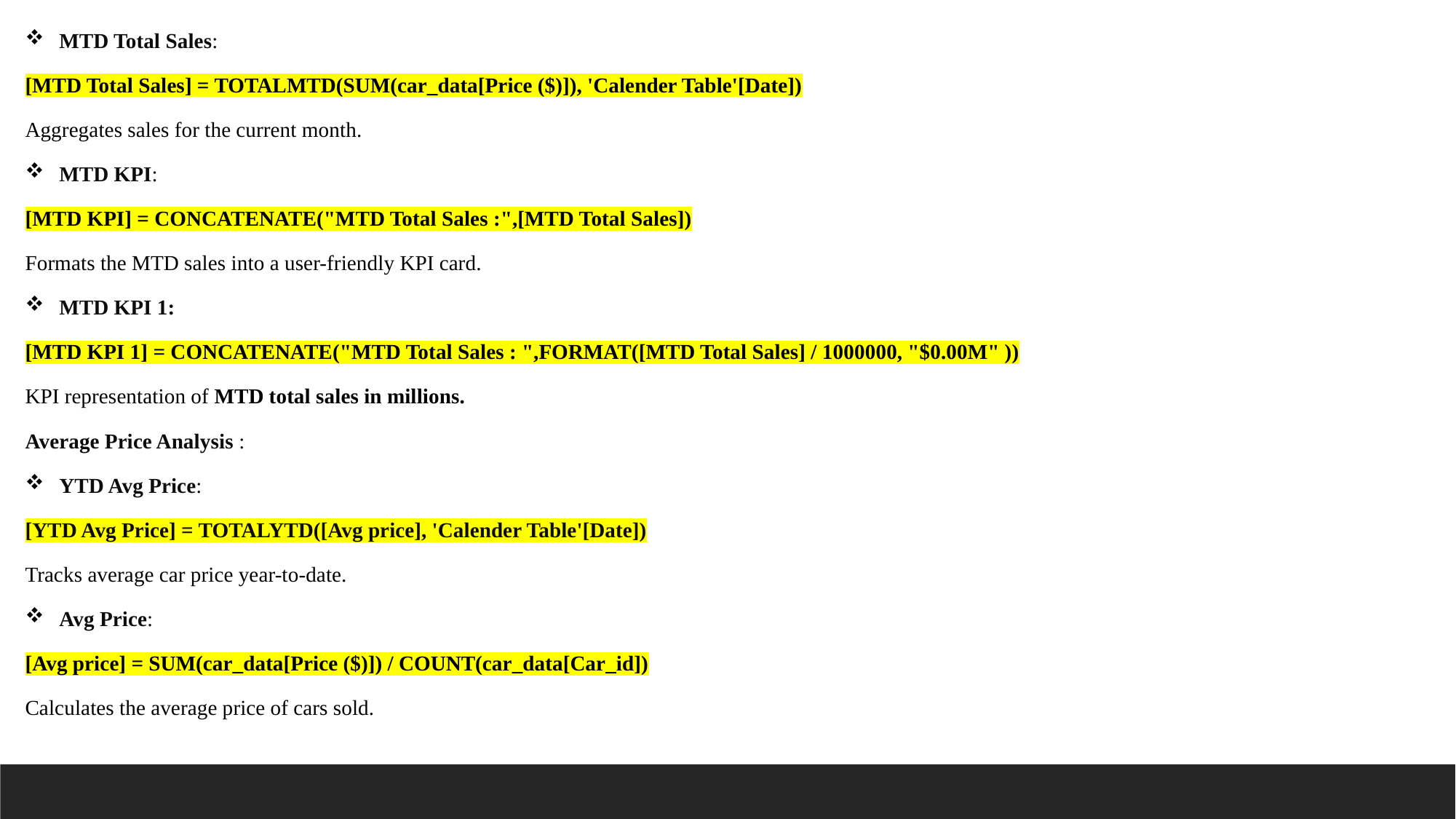

MTD Total Sales:
[MTD Total Sales] = TOTALMTD(SUM(car_data[Price ($)]), 'Calender Table'[Date])
Aggregates sales for the current month.
MTD KPI:
[MTD KPI] = CONCATENATE("MTD Total Sales :",[MTD Total Sales])
Formats the MTD sales into a user-friendly KPI card.
MTD KPI 1:
[MTD KPI 1] = CONCATENATE("MTD Total Sales : ",FORMAT([MTD Total Sales] / 1000000, "$0.00M" ))
KPI representation of MTD total sales in millions.
Average Price Analysis :
YTD Avg Price:
[YTD Avg Price] = TOTALYTD([Avg price], 'Calender Table'[Date])
Tracks average car price year-to-date.
Avg Price:
[Avg price] = SUM(car_data[Price ($)]) / COUNT(car_data[Car_id])
Calculates the average price of cars sold.